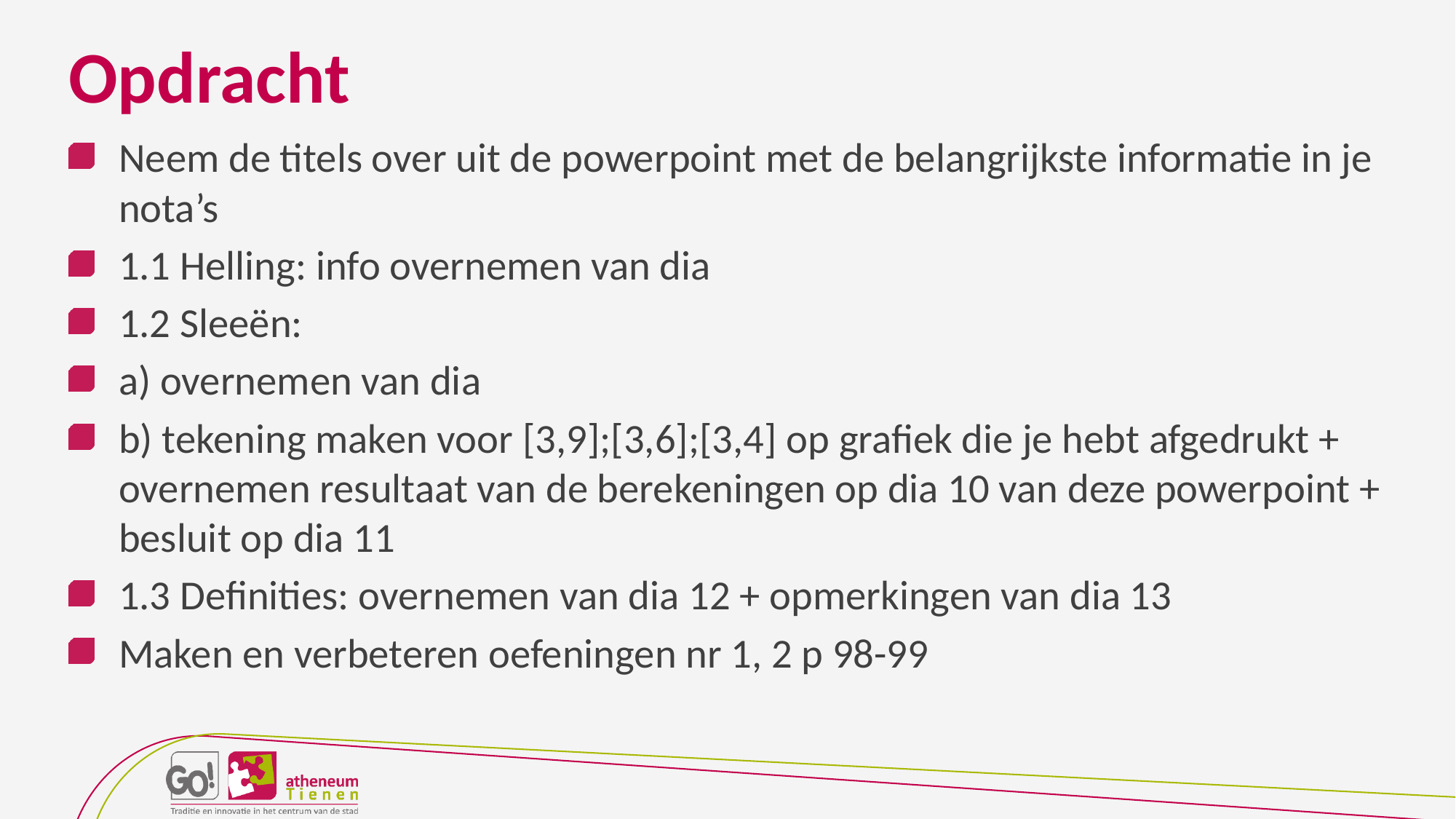

# Opdracht
Neem de titels over uit de powerpoint met de belangrijkste informatie in je nota’s
1.1 Helling: info overnemen van dia
1.2 Sleeën:
a) overnemen van dia
b) tekening maken voor [3,9];[3,6];[3,4] op grafiek die je hebt afgedrukt + overnemen resultaat van de berekeningen op dia 10 van deze powerpoint + besluit op dia 11
1.3 Definities: overnemen van dia 12 + opmerkingen van dia 13
Maken en verbeteren oefeningen nr 1, 2 p 98-99